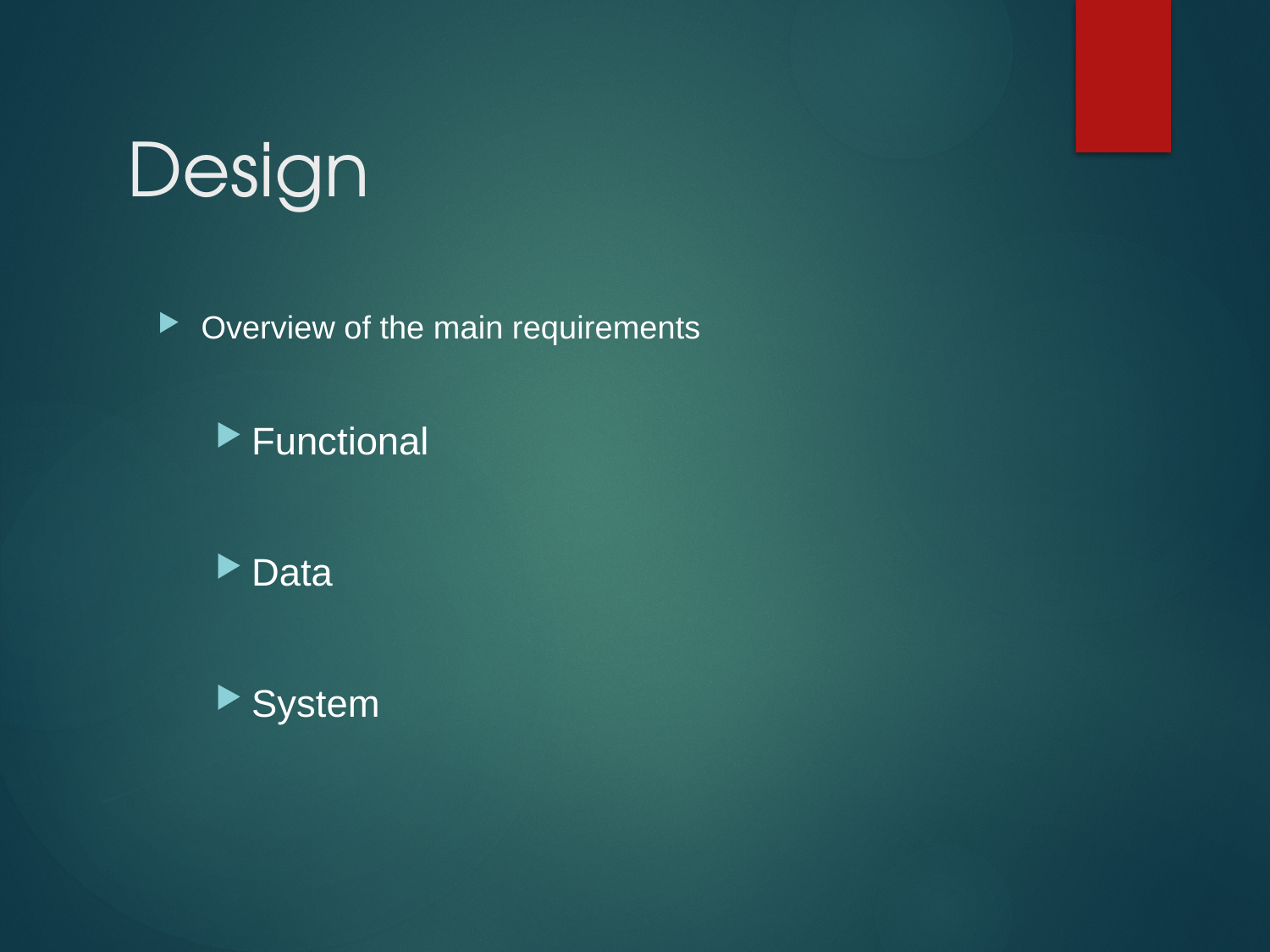

# Design

Overview of the main requirements

Functional

Data

System